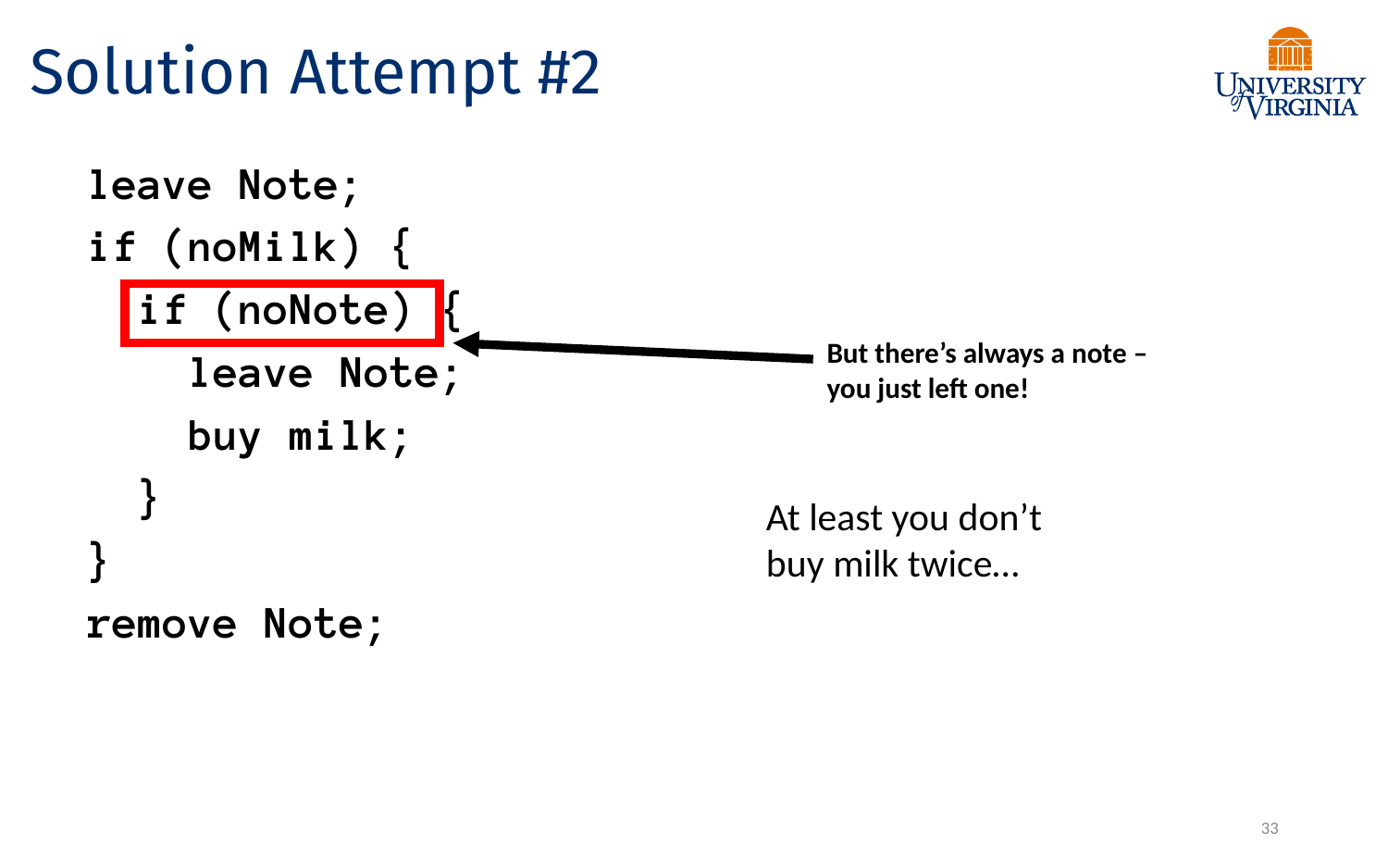

# Solution Attempt #2
leave Note;
if (noMilk) {
  if (noNote) {
    leave Note;
    buy milk;
  }
}
remove Note;

But there’s always a note – you just left one!
At least you don’t buy milk twice…
33